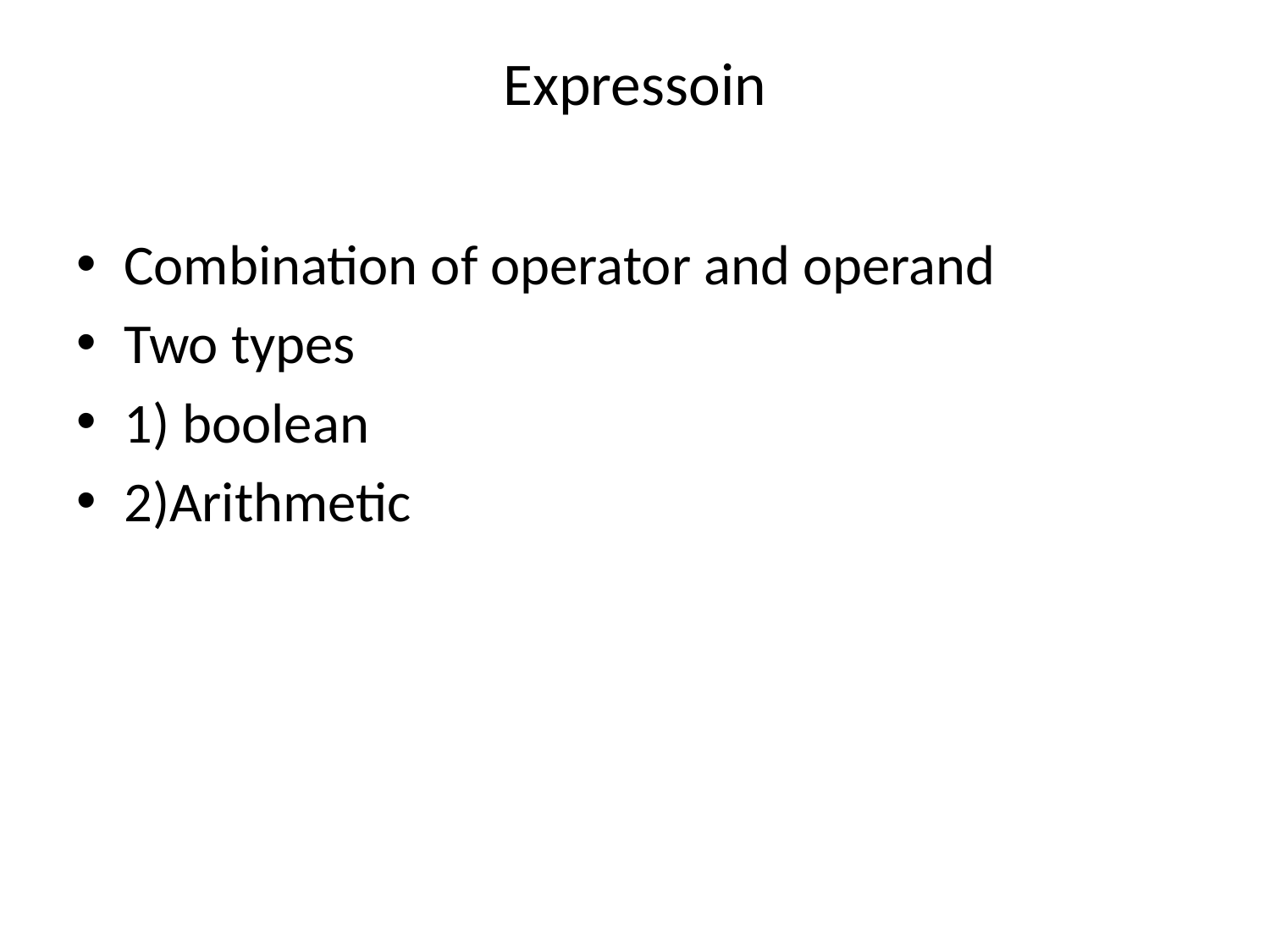

# Expressoin
Combination of operator and operand
Two types
1) boolean
2)Arithmetic